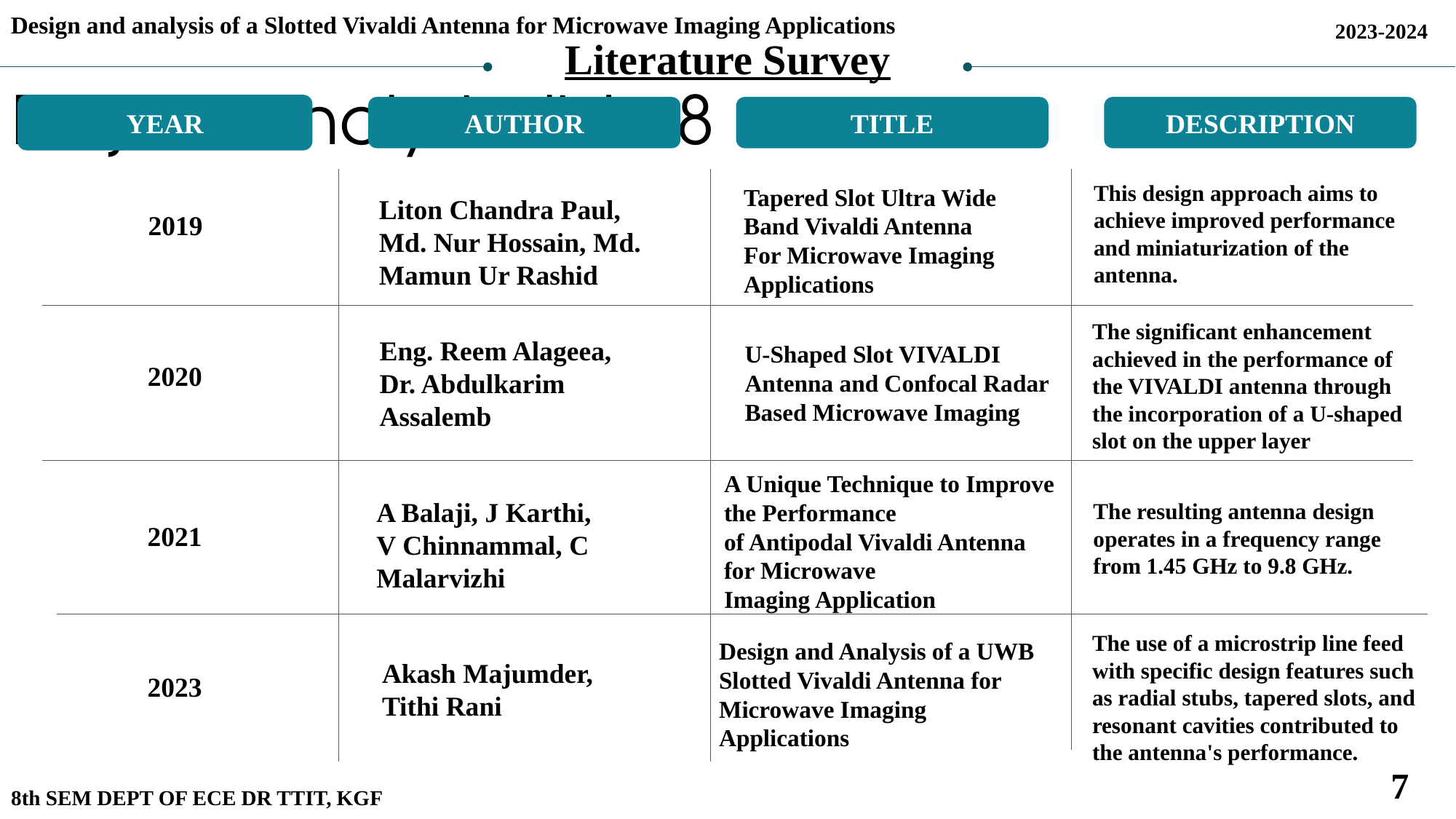

Design and analysis of a Slotted Vivaldi Antenna for Microwave Imaging Applications
2023-2024
Literature Survey
Project analysis slide 8
YEAR
AUTHOR
TITLE
DESCRIPTION
This design approach aims to achieve improved performance and miniaturization of the antenna.
Tapered Slot Ultra Wide Band Vivaldi Antenna
For Microwave Imaging Applications
Liton Chandra Paul, Md. Nur Hossain, Md. Mamun Ur Rashid
2019
The significant enhancement achieved in the performance of the VIVALDI antenna through the incorporation of a U-shaped slot on the upper layer
Eng. Reem Alageea, Dr. Abdulkarim Assalemb
U-Shaped Slot VIVALDI
Antenna and Confocal Radar Based Microwave Imaging
2020
A Unique Technique to Improve the Performance
of Antipodal Vivaldi Antenna for Microwave
Imaging Application
A Balaji, J Karthi, V Chinnammal, C Malarvizhi
The resulting antenna design operates in a frequency range from 1.45 GHz to 9.8 GHz.
2021
The use of a microstrip line feed with specific design features such as radial stubs, tapered slots, and resonant cavities contributed to the antenna's performance.
Design and Analysis of a UWB Slotted Vivaldi Antenna for
Microwave Imaging Applications
Akash Majumder,
Tithi Rani
2023
7
8th SEM DEPT OF ECE DR TTIT, KGF